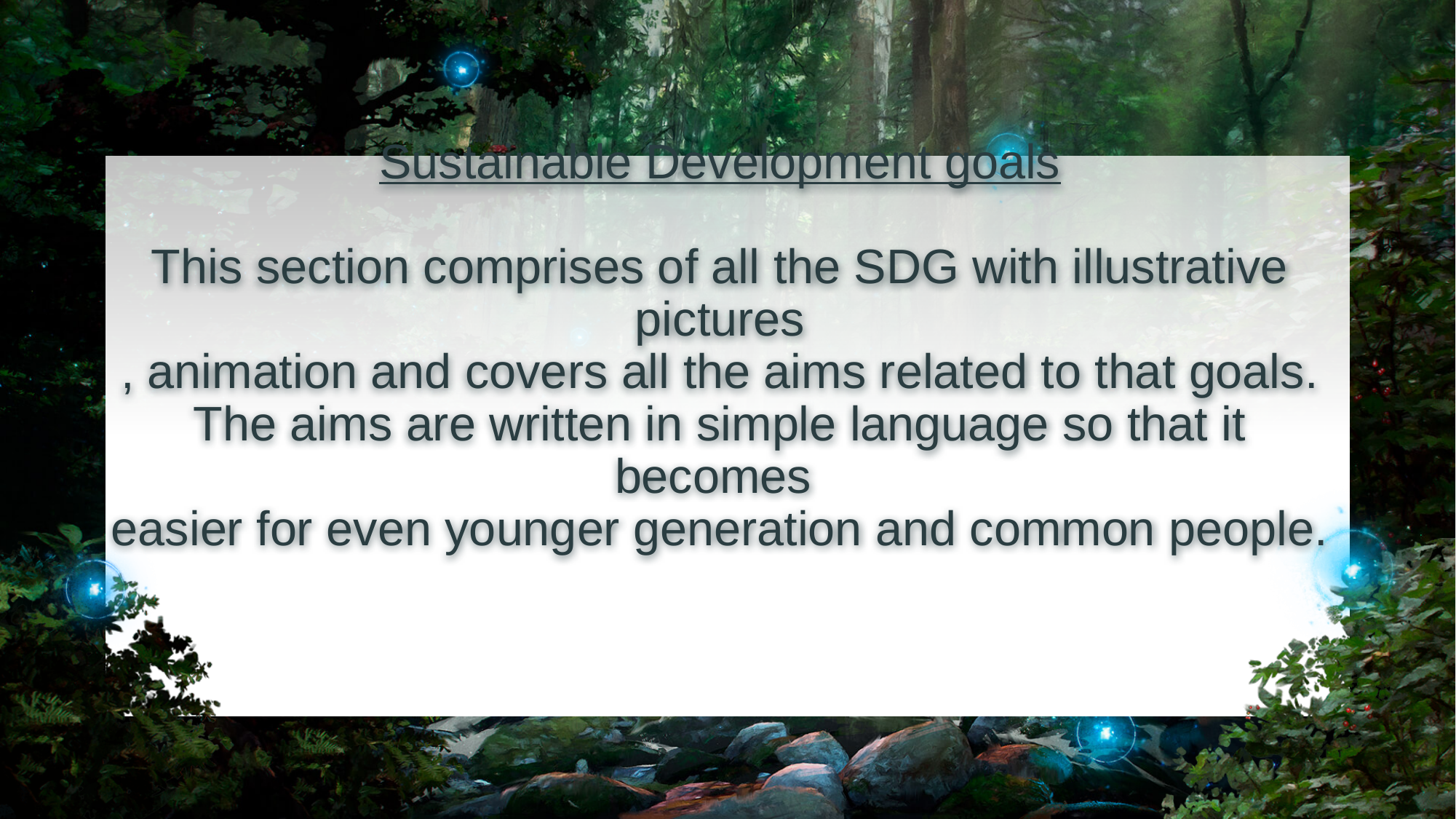

# Sustainable Development goals This section comprises of all the SDG with illustrative pictures , animation and covers all the aims related to that goals. The aims are written in simple language so that it becomes easier for even younger generation and common people.